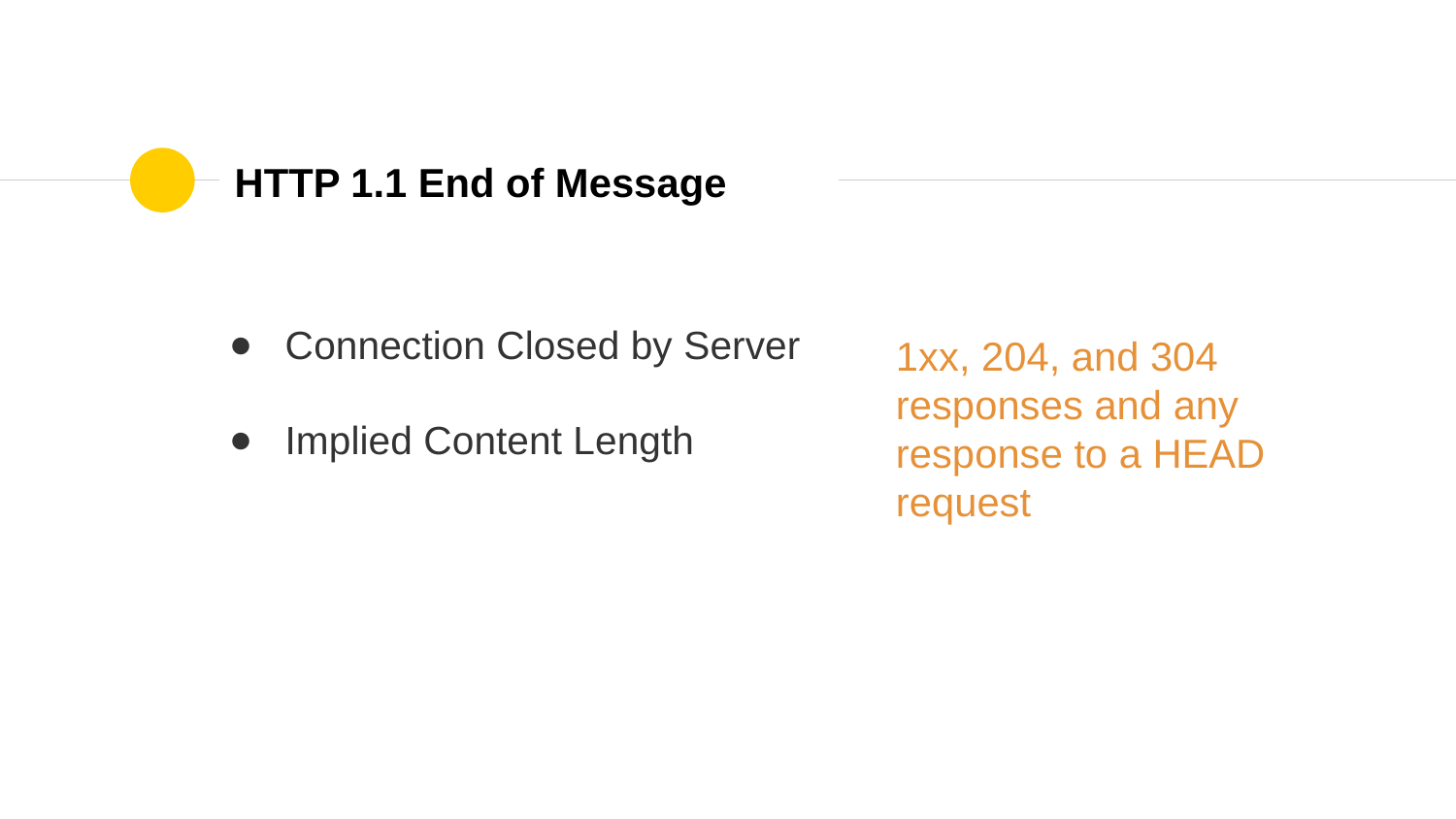

# HTTP 1.1 End of Message
Connection Closed by Server
Implied Content Length

1xx, 204, and 304 responses and any response to a HEAD request